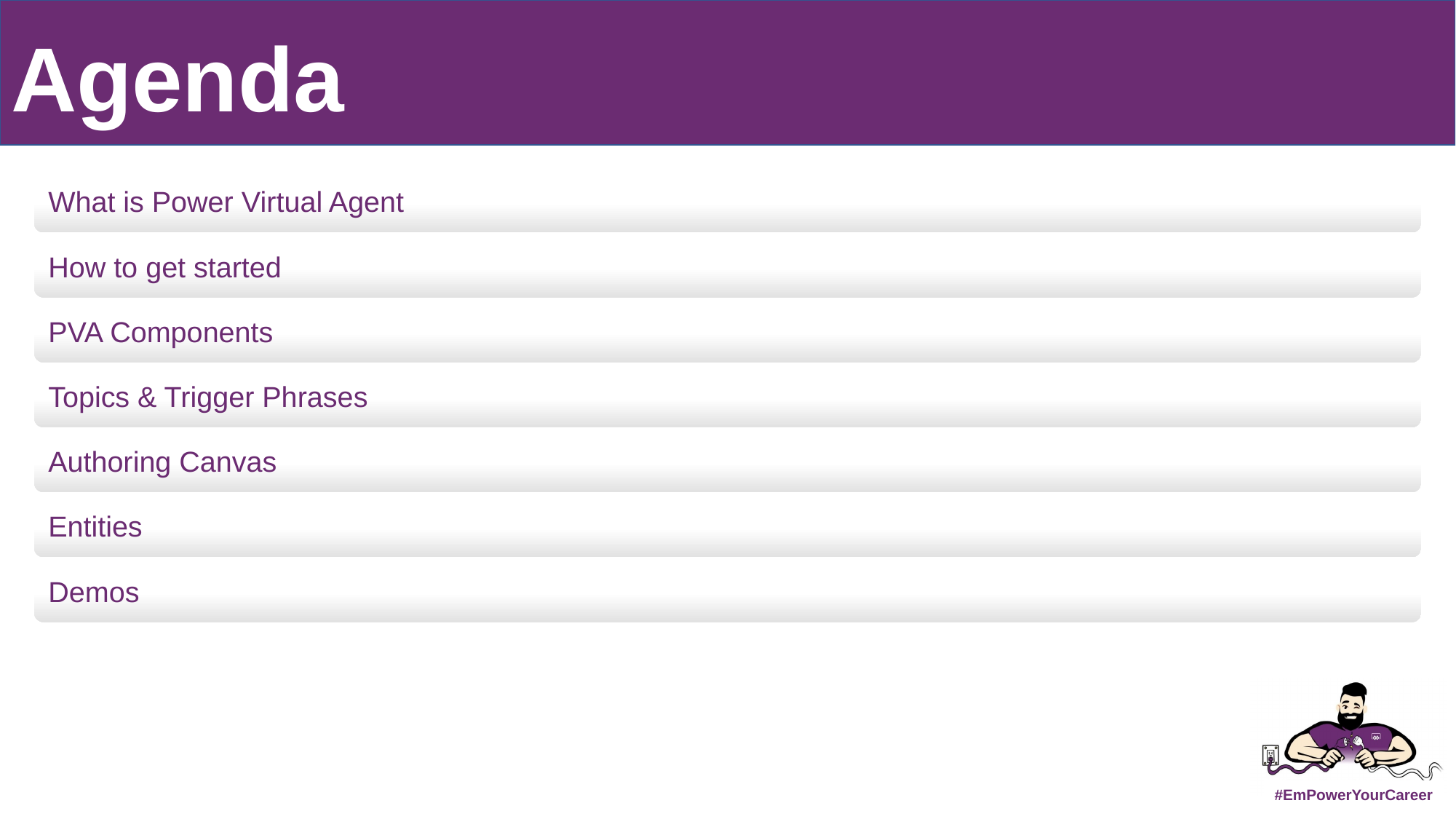

# Agenda
What is Power Virtual Agent
How to get started
PVA Components
Topics & Trigger Phrases
Authoring Canvas
Entities
Demos